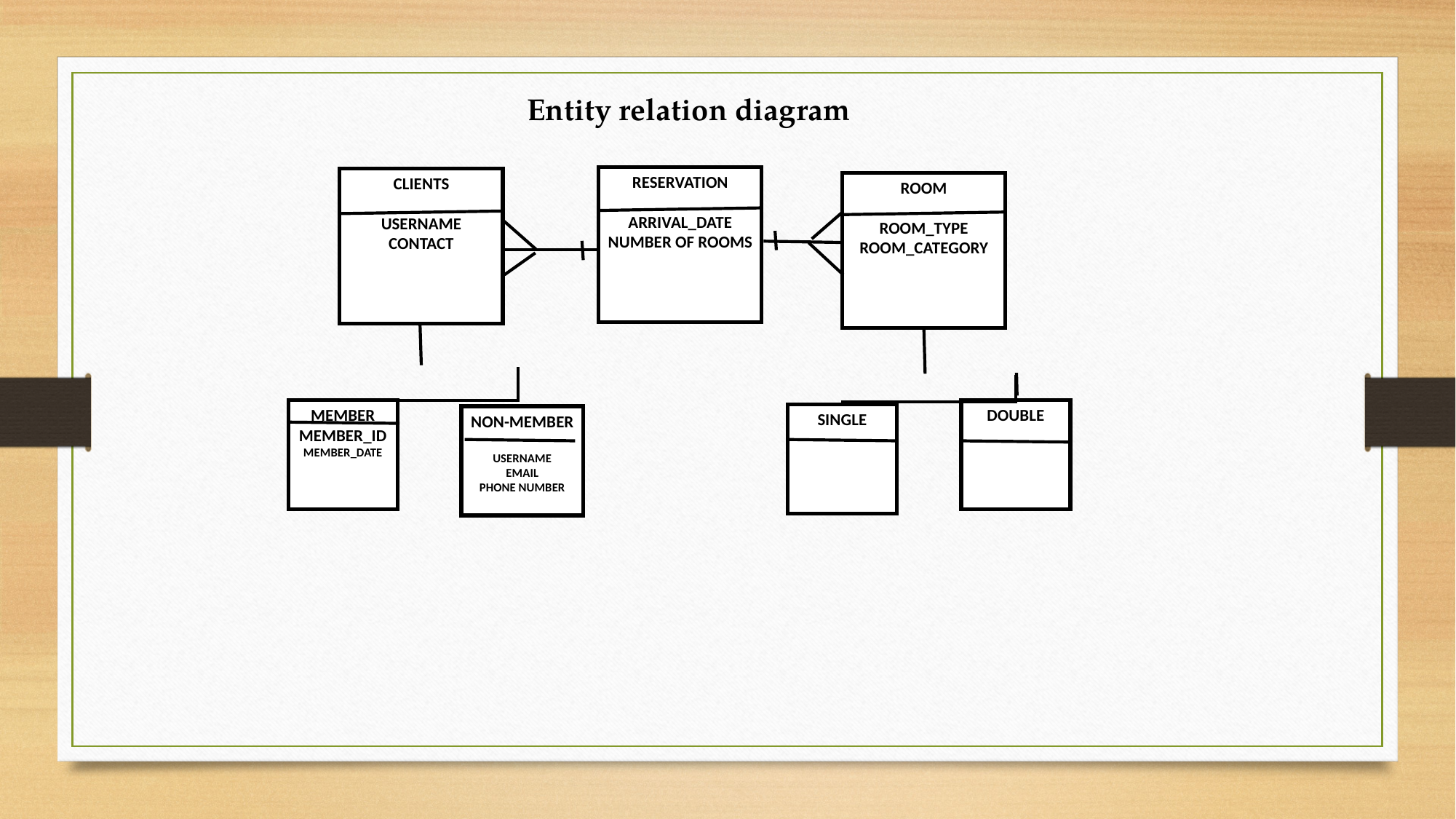

Entity relation diagram
RESERVATION

ARRIVAL_DATE
NUMBER OF ROOMS
CLIENTS

USERNAME
CONTACT
ROOM

ROOM_TYPE
ROOM_CATEGORY

DOUBLE
MEMBER
MEMBER_ID
MEMBER_DATE
SINGLE
NON-MEMBER

USERNAME
EMAIL
PHONE NUMBER